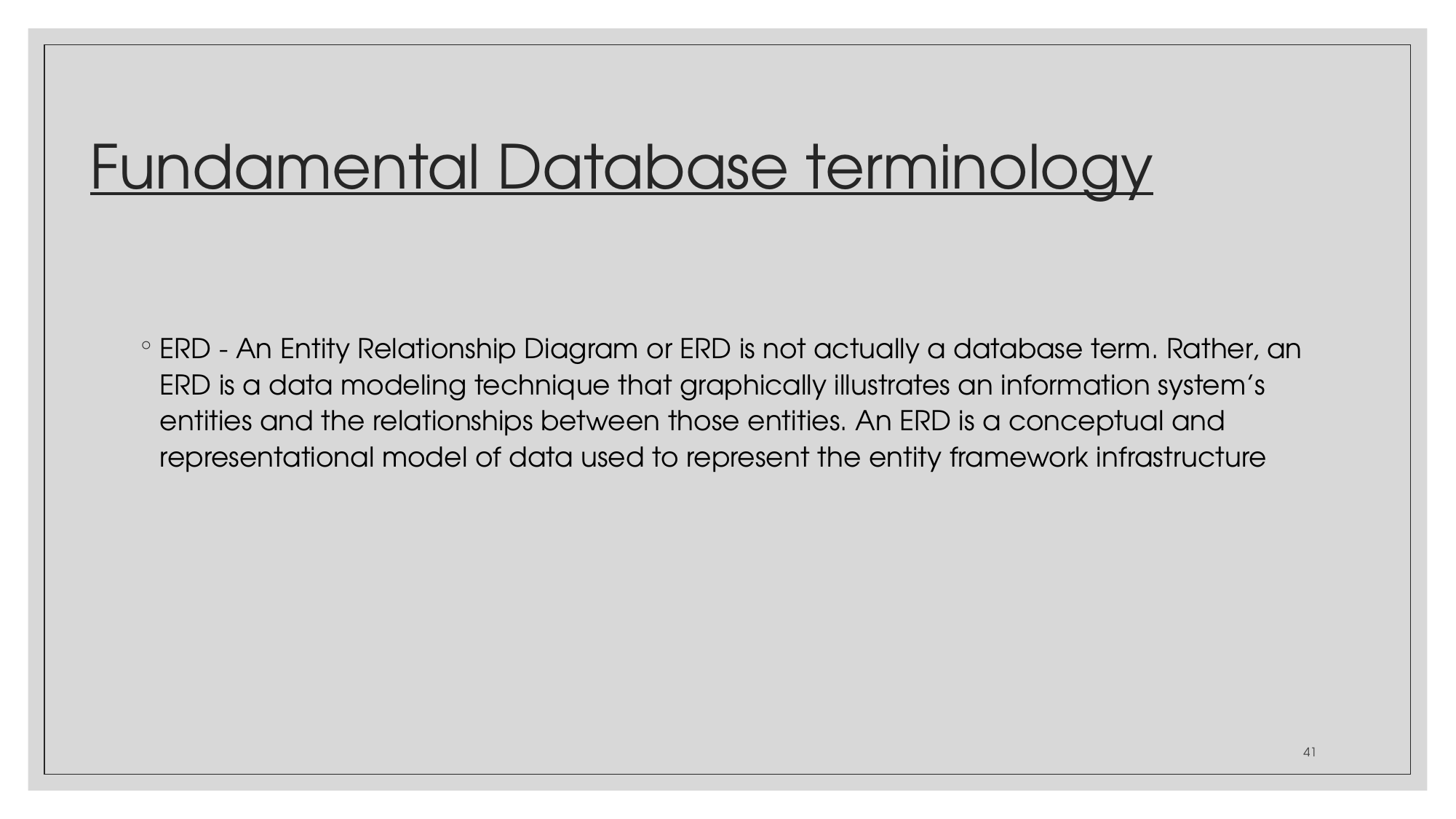

# Fundamental Database terminology
ERD - An Entity Relationship Diagram or ERD is not actually a database term. Rather, an ERD is a data modeling technique that graphically illustrates an information system’s entities and the relationships between those entities. An ERD is a conceptual and representational model of data used to represent the entity framework infrastructure
41